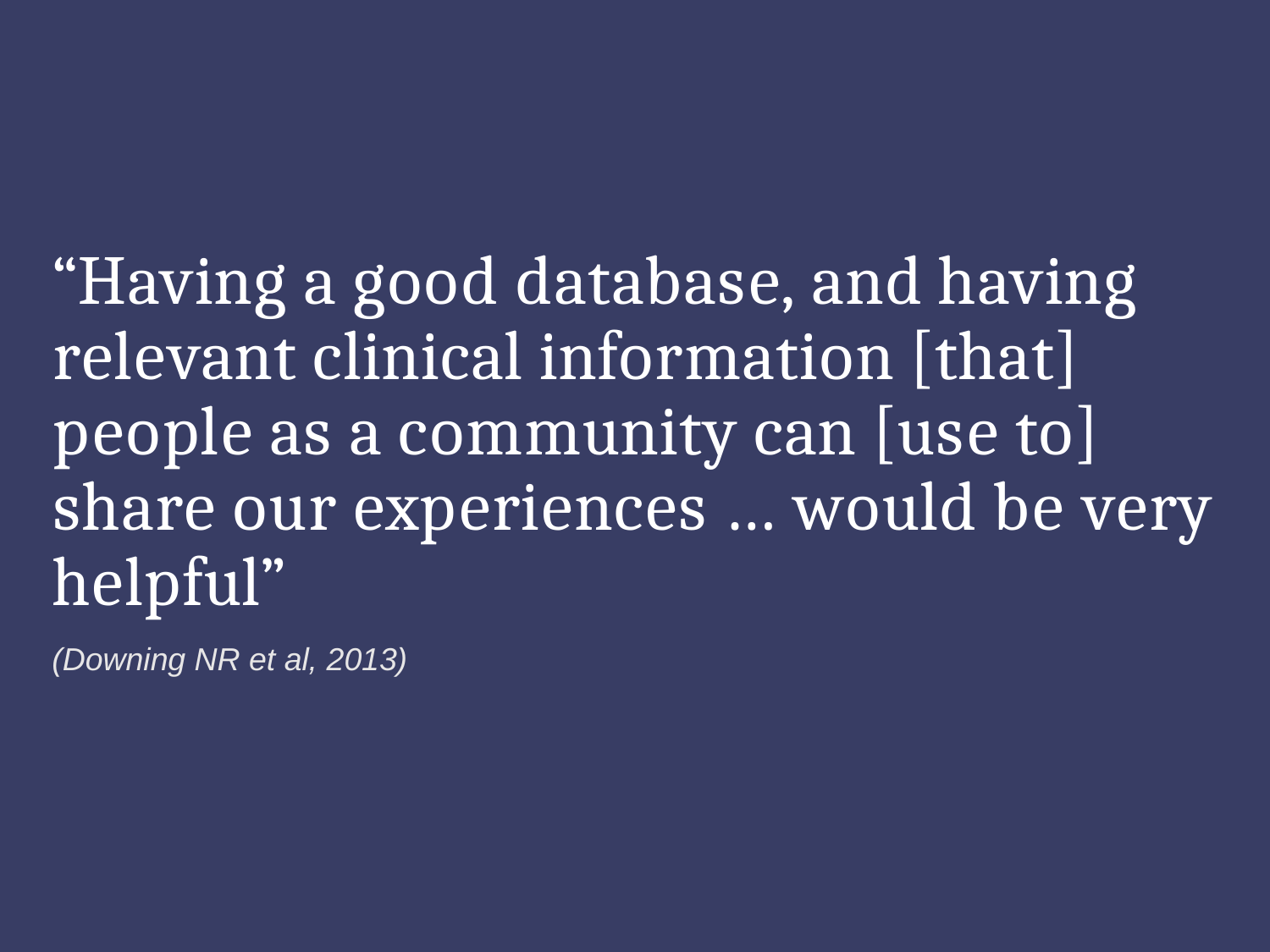

# “Having a good database, and having relevant clinical information [that] people as a community can [use to] share our experiences … would be very helpful”
(Downing NR et al, 2013)